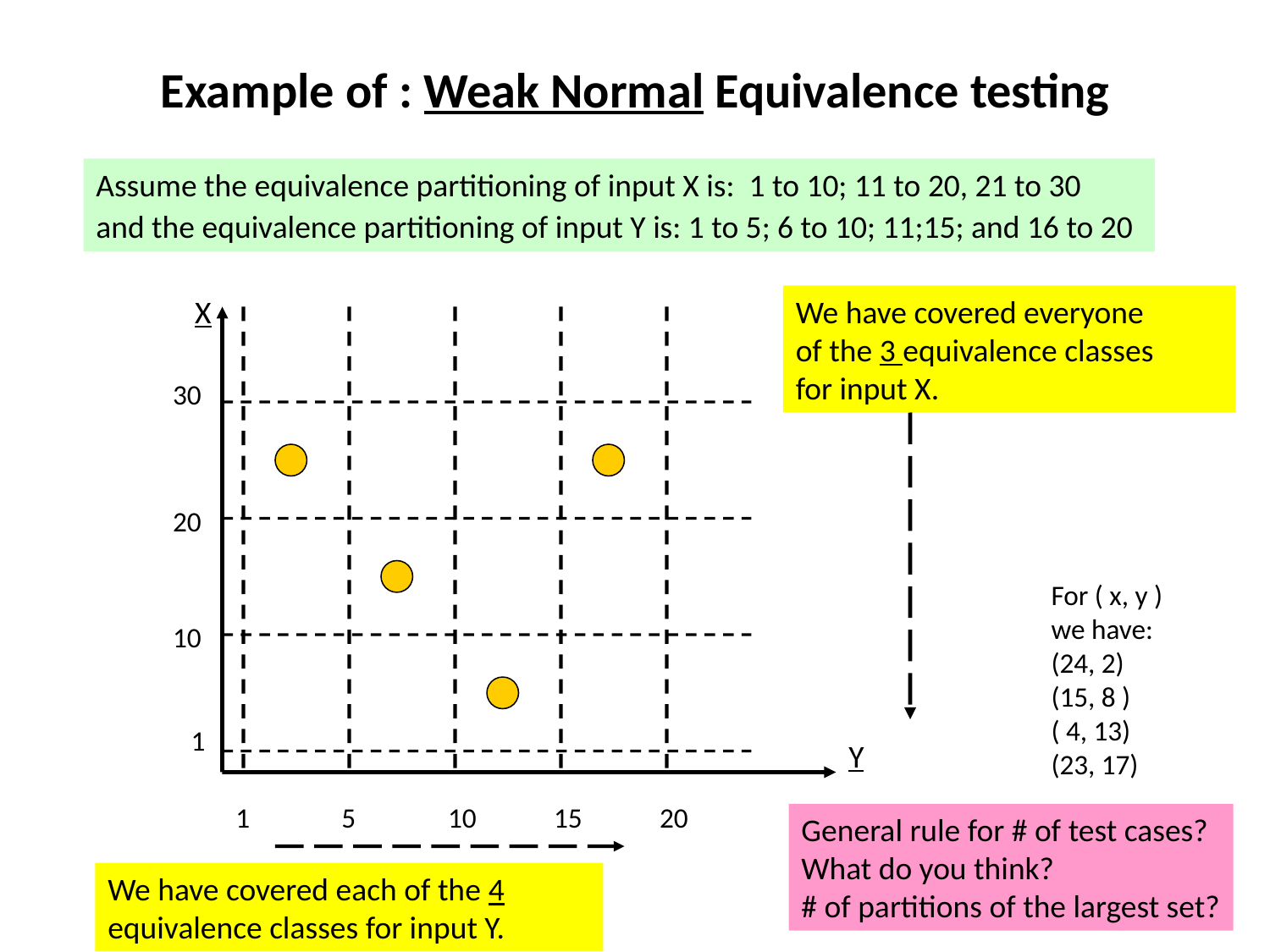

# Example of : Weak Normal Equivalence testing
Assume the equivalence partitioning of input X is:  1 to 10; 11 to 20, 21 to 30
and the equivalence partitioning of input Y is: 1 to 5; 6 to 10; 11;15; and 16 to 20
X
We have covered everyone
of the 3 equivalence classes
for input X.

30

20

For ( x, y )
we have:
(24, 2)
(15, 8 )
( 4, 13)
(23, 17)
10

1
Y

1
5
10
15
20
General rule for # of test cases?
What do you think?
# of partitions of the largest set?

We have covered each of the 4 equivalence classes for input Y.